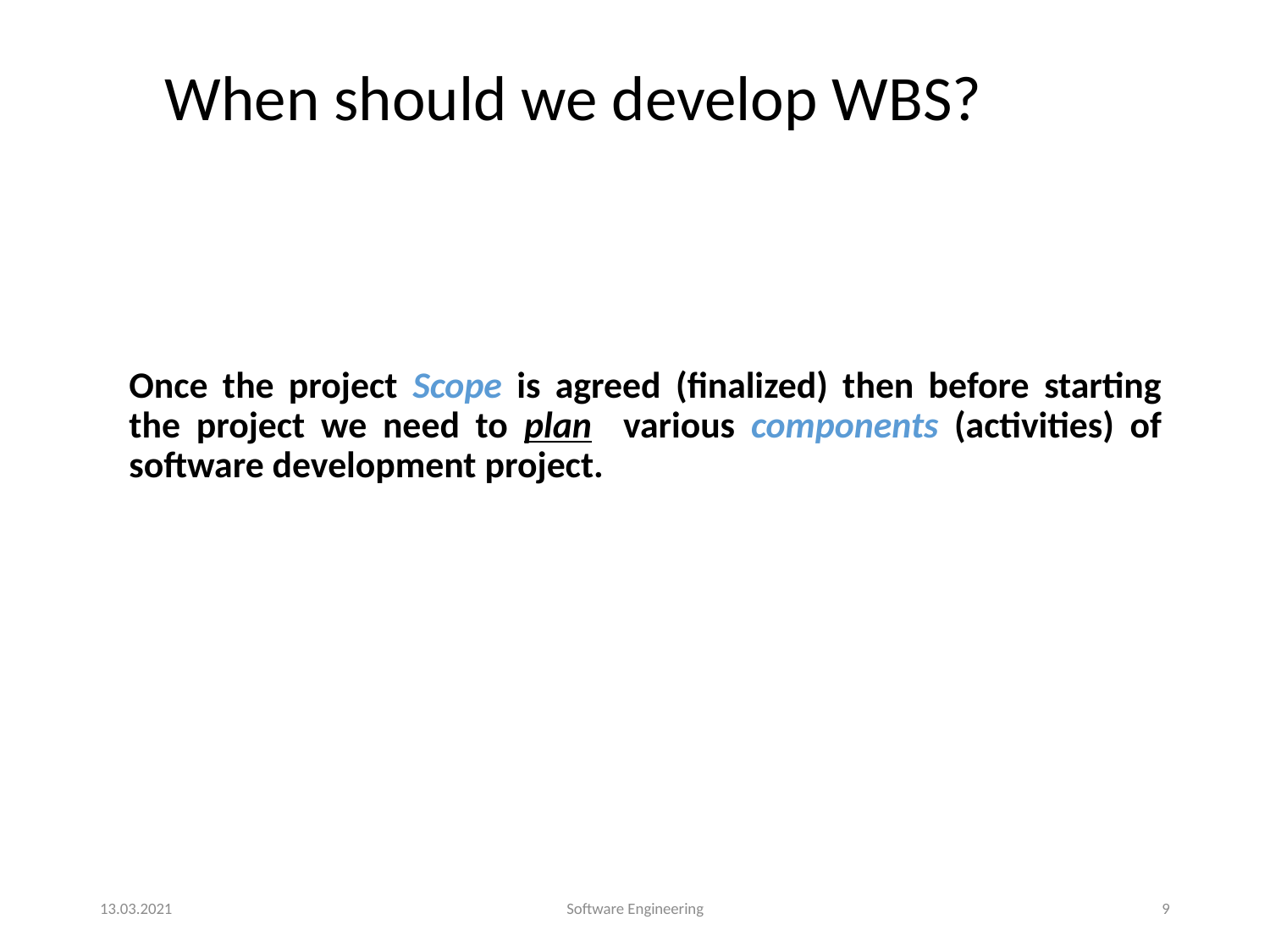

# When should we develop WBS?
Once the project Scope is agreed (finalized) then before starting the project we need to plan  various components (activities) of software development project.

13.03.2021
Software Engineering
9